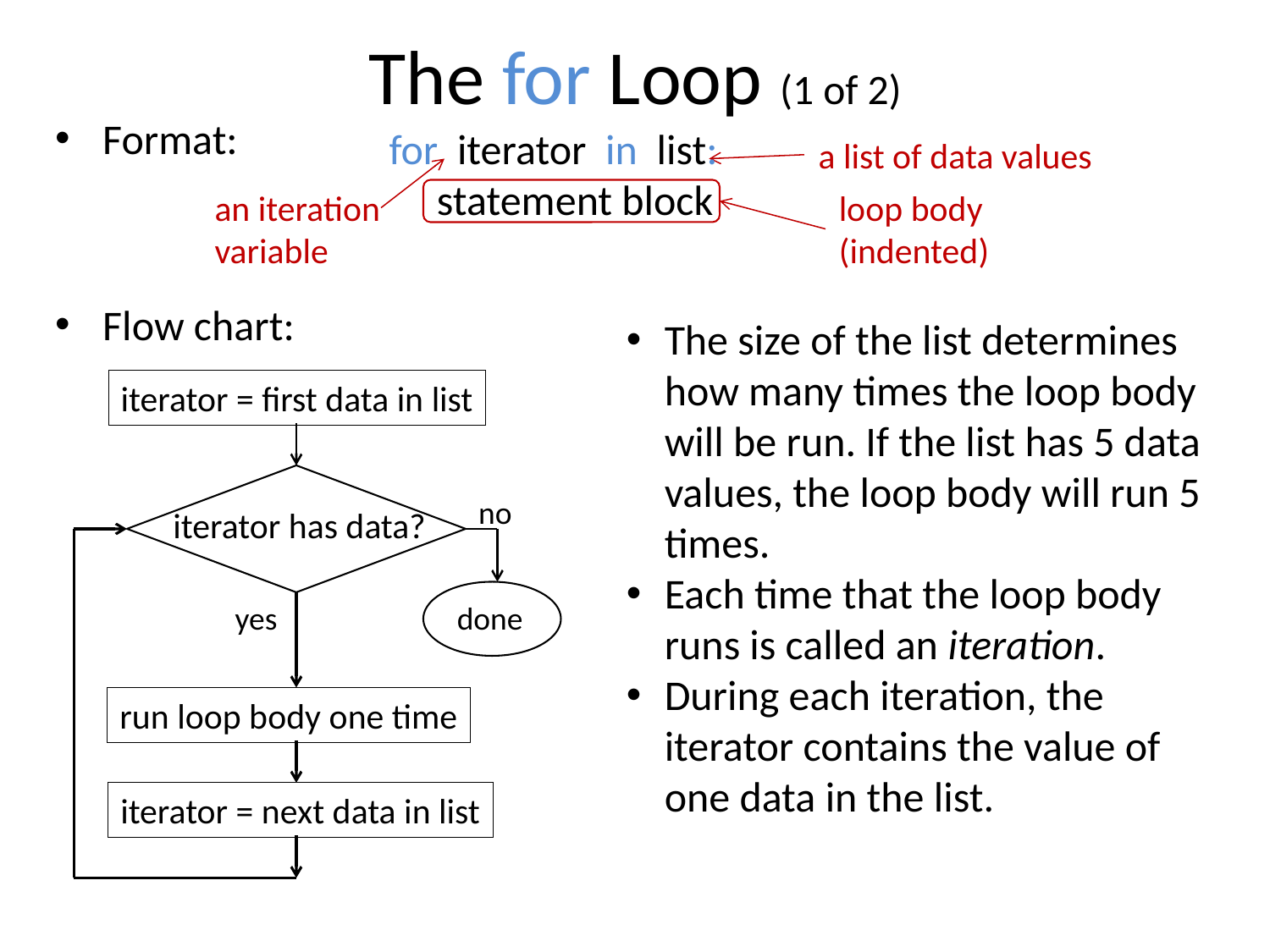

# The for Loop (1 of 2)
Format:

Flow chart:

for  iterator  in  list:
     statement block
a list of data values
an iteration
variable

loop body
(indented)
The size of the list determines how many times the loop body will be run. If the list has 5 data values, the loop body will run 5 times.
Each time that the loop body runs is called an iteration.
During each iteration, the iterator contains the value of one data in the list.
iterator = first data in list

iterator has data?
no
yes

done
run loop body one time
iterator = next data in list